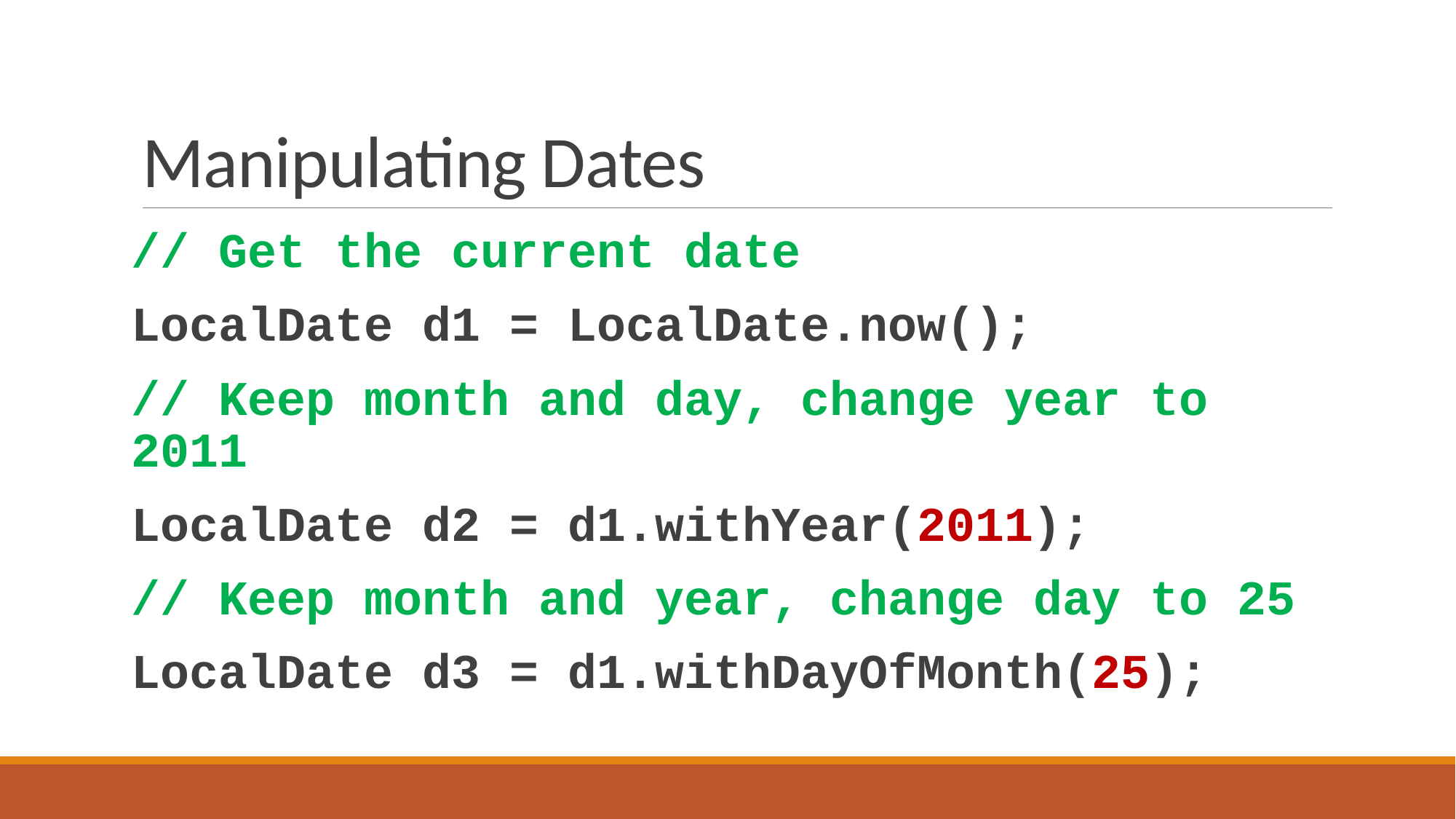

# Manipulating Dates
// Get the current date
LocalDate d1 = LocalDate.now();
// Keep month and day, change year to 2011
LocalDate d2 = d1.withYear(2011);
// Keep month and year, change day to 25
LocalDate d3 = d1.withDayOfMonth(25);